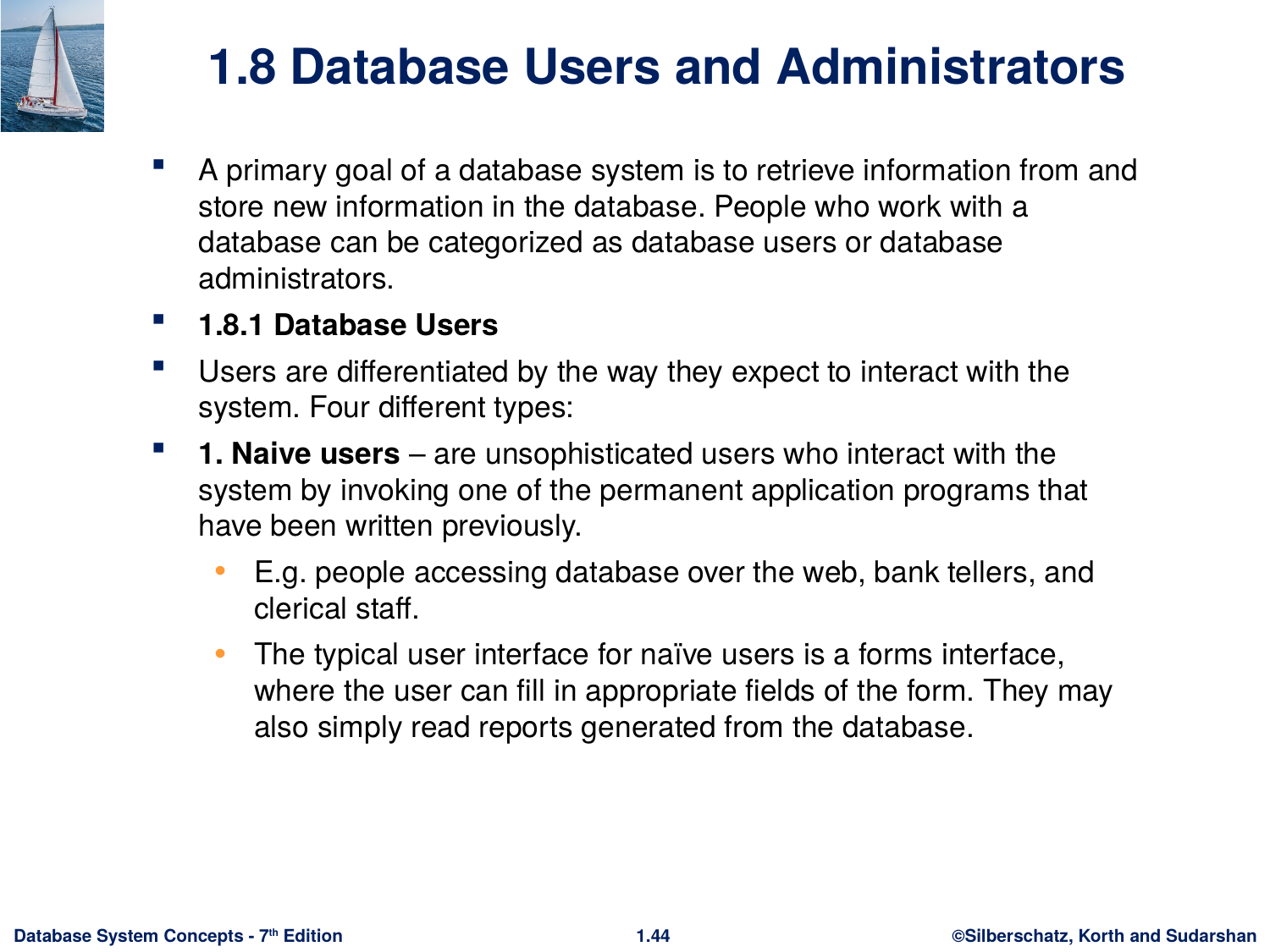

# 1.8 Database Users and Administrators
A primary goal of a database system is to retrieve information from and store new information in the database. People who work with a database can be categorized as database users or database administrators.
1.8.1 Database Users
Users are differentiated by the way they expect to interact with the system. Four different types:
1. Naive users – are unsophisticated users who interact with the system by invoking one of the permanent application programs that have been written previously.
E.g. people accessing database over the web, bank tellers, and clerical staff.
The typical user interface for naïve users is a forms interface, where the user can fill in appropriate fields of the form. They may also simply read reports generated from the database.